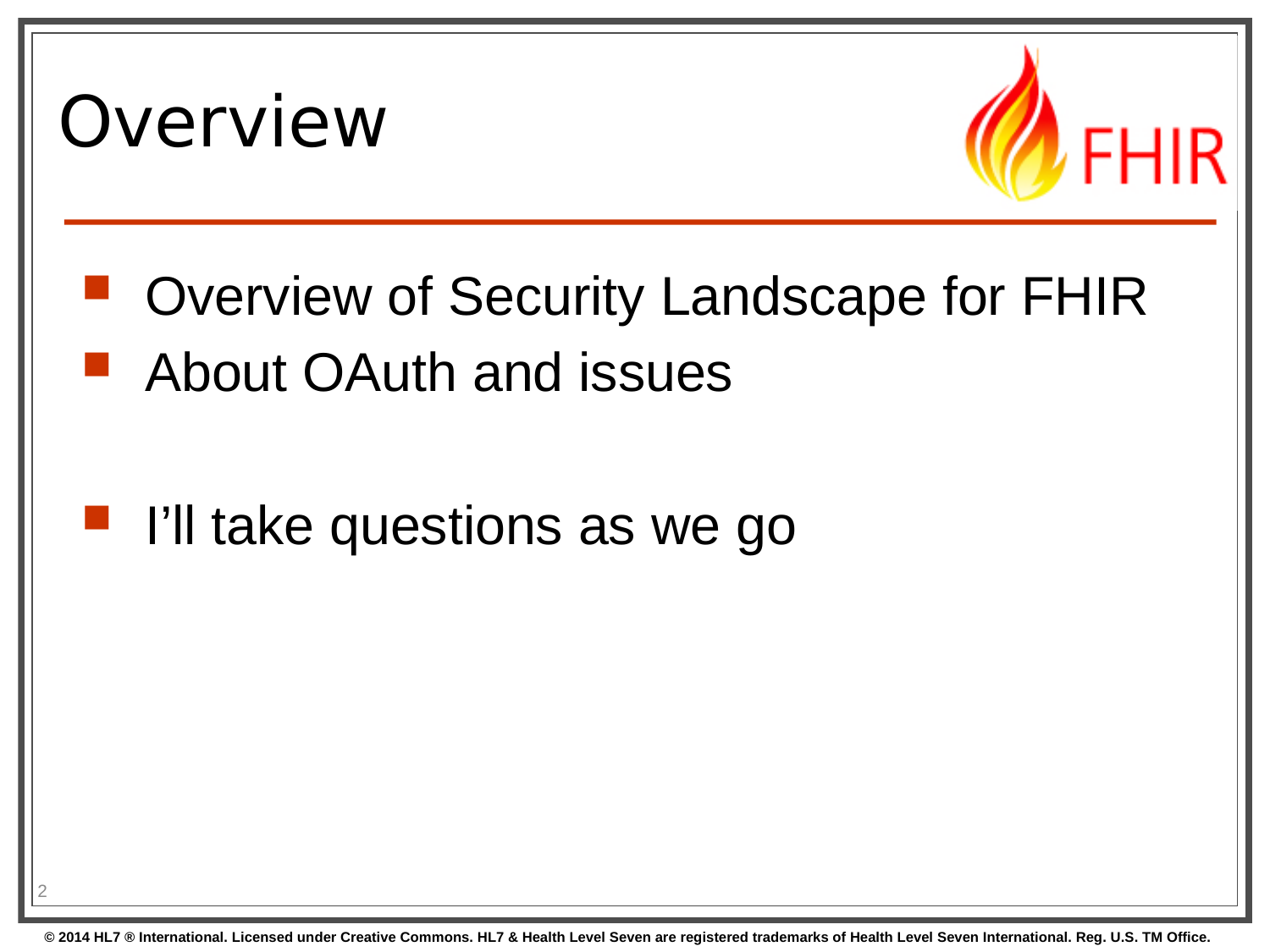

# Overview
Overview of Security Landscape for FHIR
About OAuth and issues

I’ll take questions as we go
2